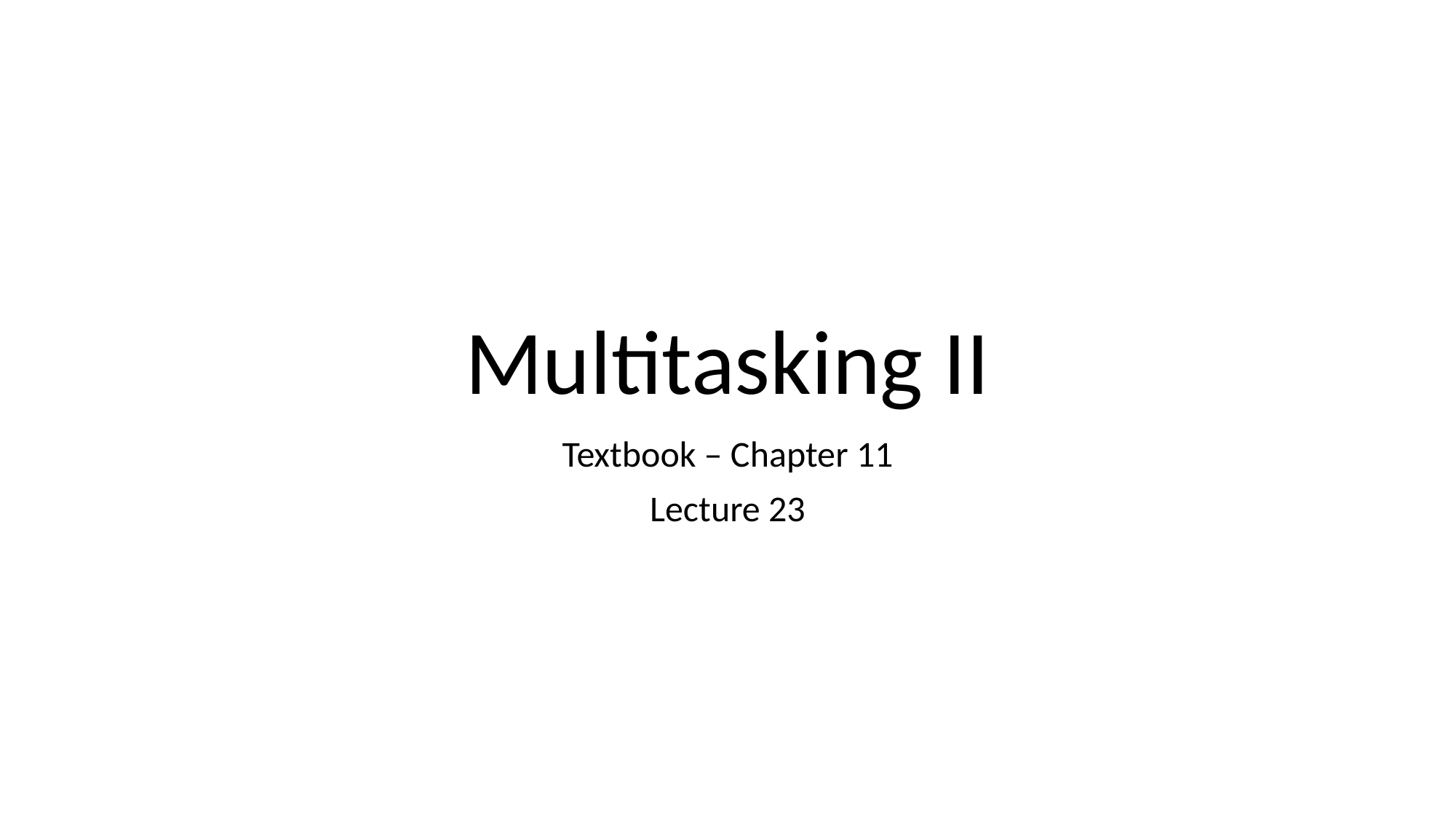

# Multitasking II
Textbook – Chapter 11
Lecture 23